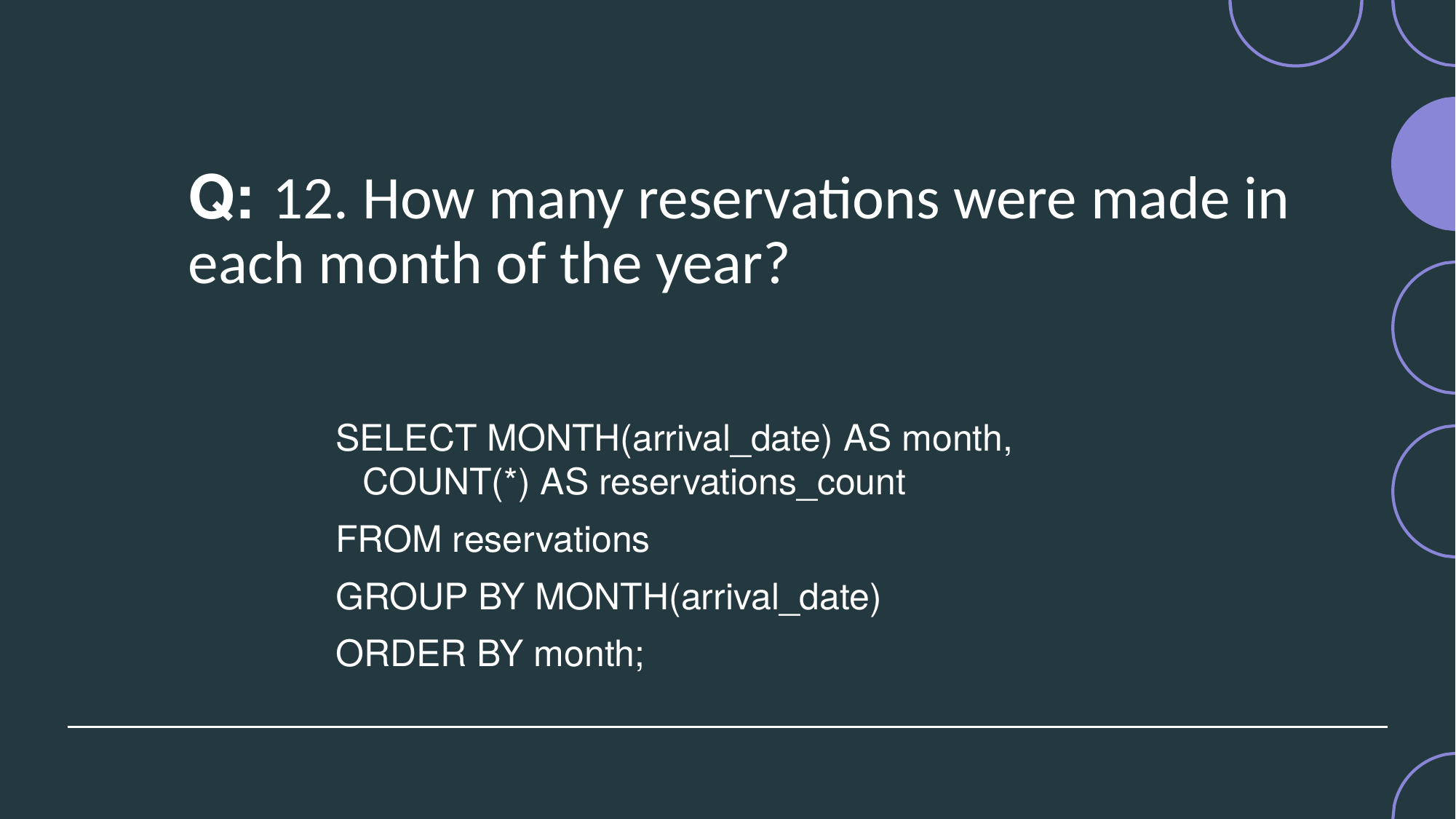

# Q: 12. How many reservations were made in each month of the year?

SELECT MONTH(arrival_date) AS month, COUNT(*) AS reservations_count
FROM reservations
GROUP BY MONTH(arrival_date)
ORDER BY month;